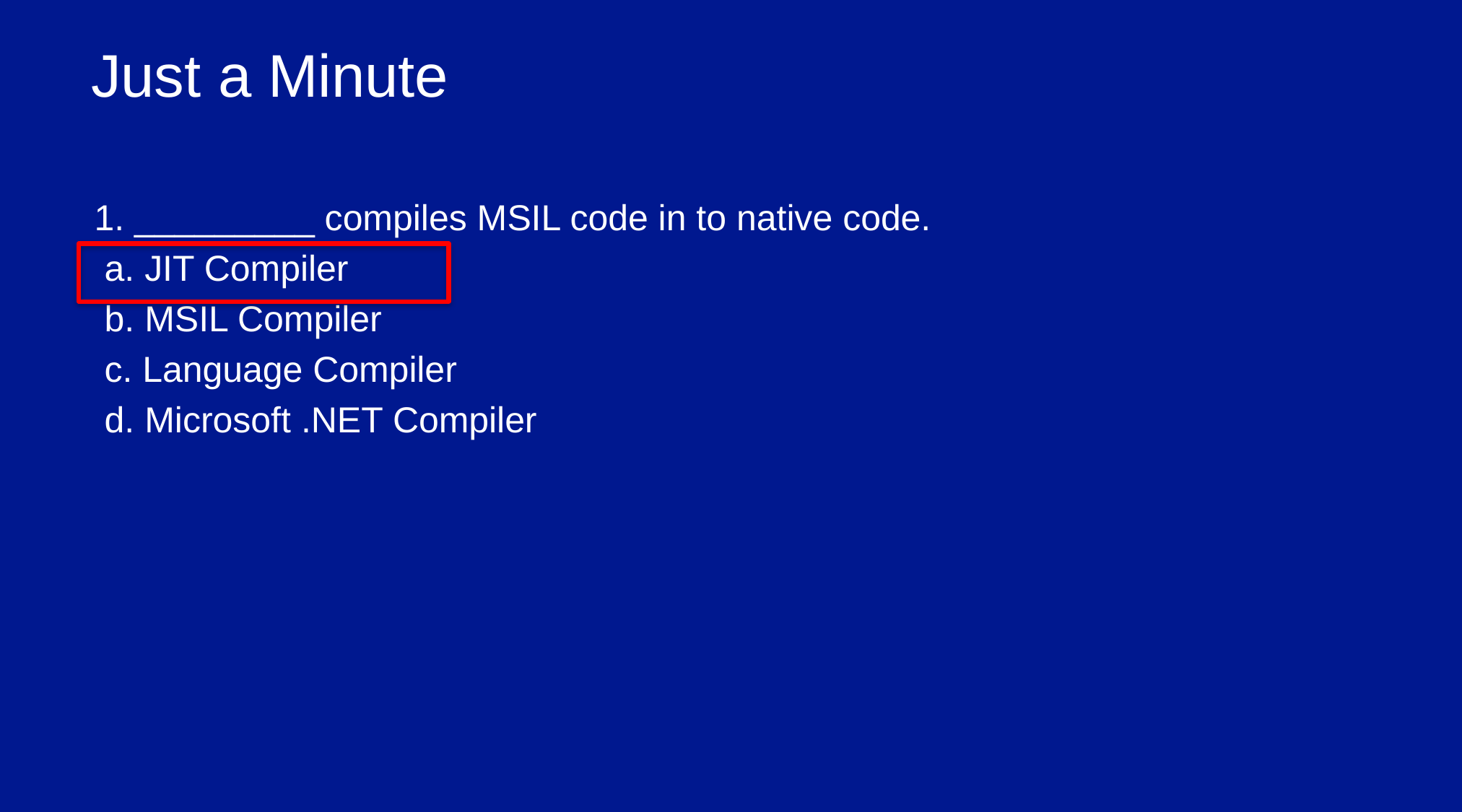

# Just a Minute
1. _________ compiles MSIL code in to native code.
 a. JIT Compiler
 b. MSIL Compiler
 c. Language Compiler
 d. Microsoft .NET Compiler